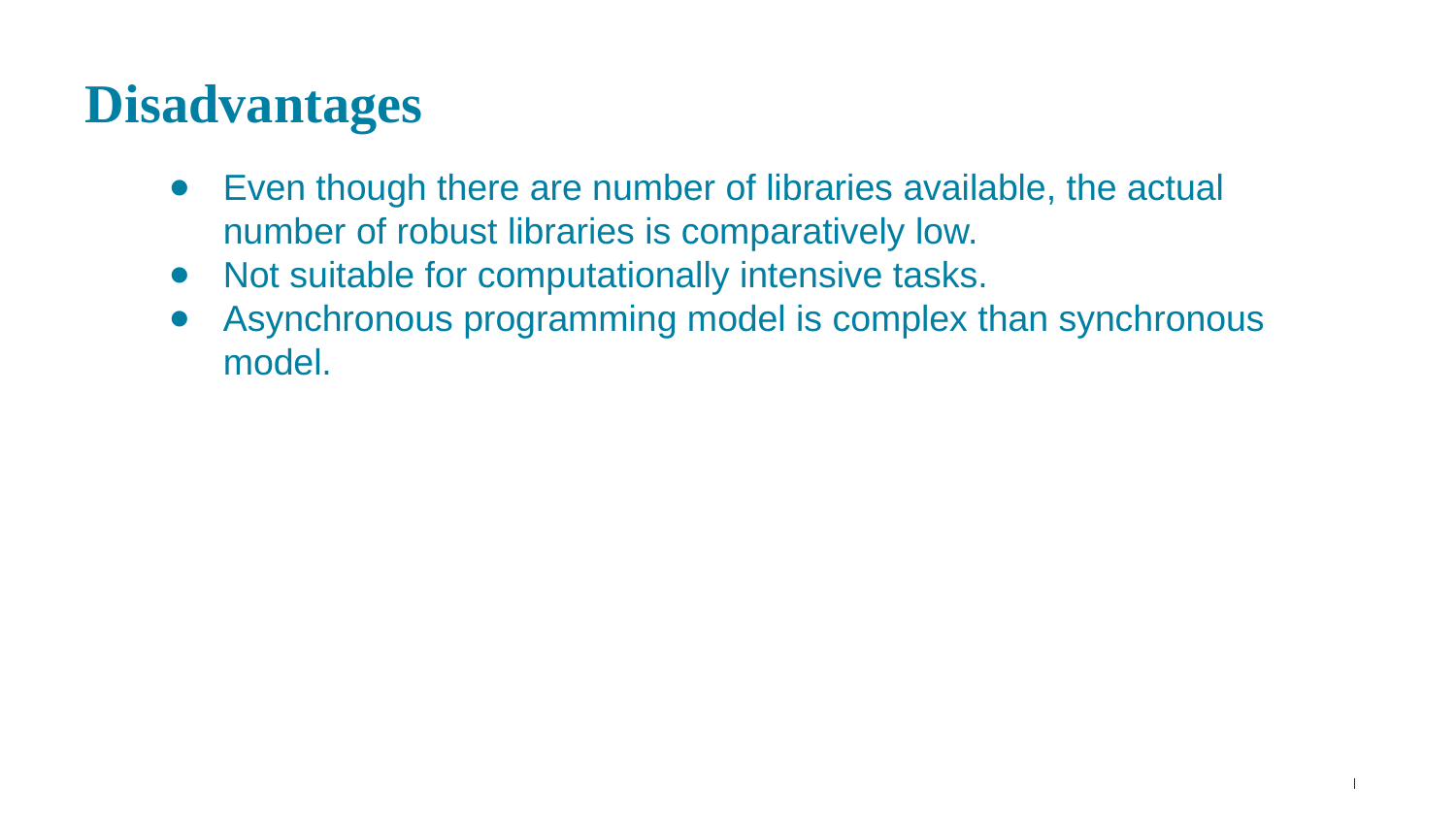

# Disadvantages
Even though there are number of libraries available, the actual number of robust libraries is comparatively low.
Not suitable for computationally intensive tasks.
Asynchronous programming model is complex than synchronous model.